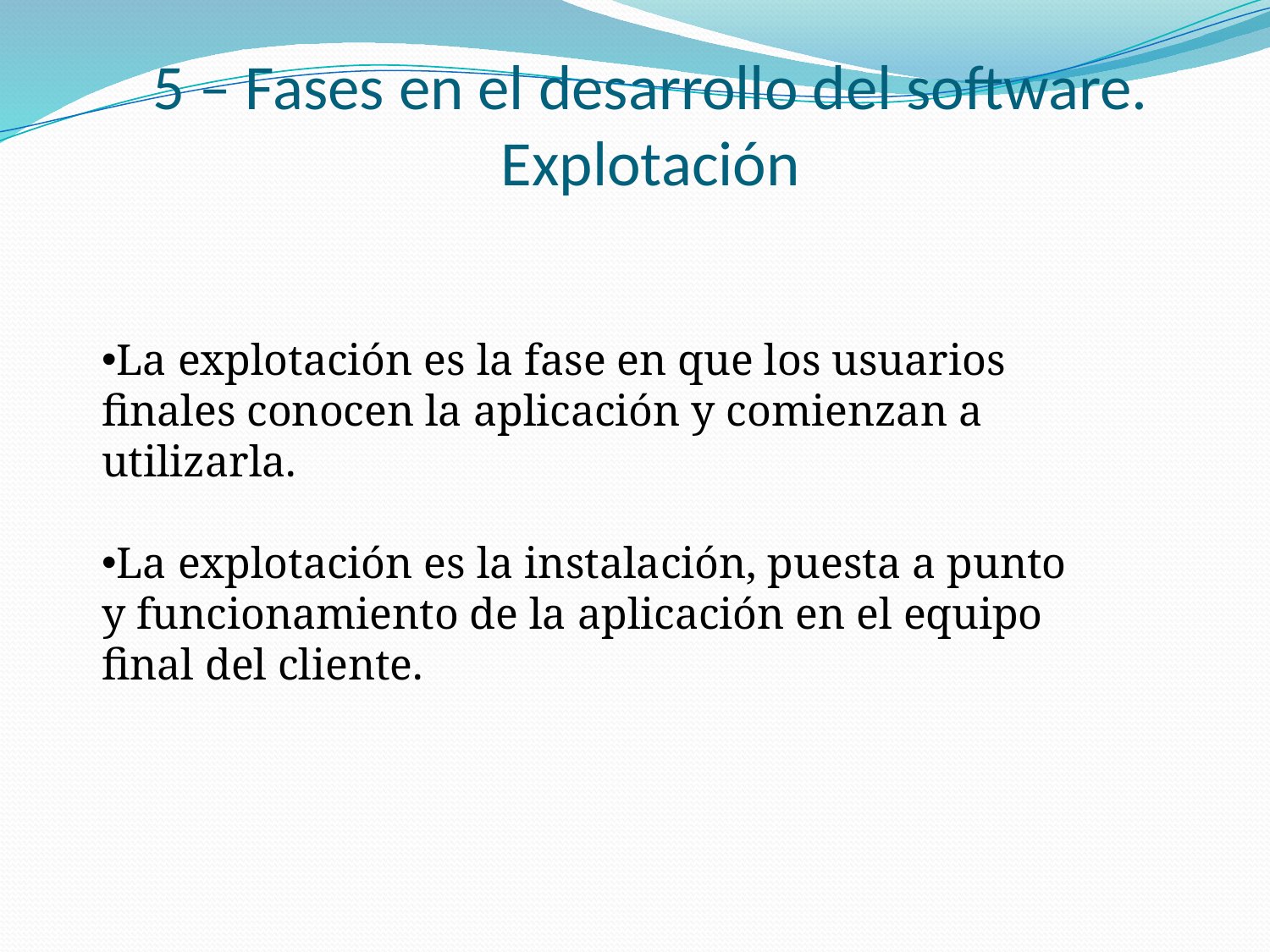

# 5 – Fases en el desarrollo del software. Explotación
La explotación es la fase en que los usuarios finales conocen la aplicación y comienzan a utilizarla.

La explotación es la instalación, puesta a punto y funcionamiento de la aplicación en el equipo final del cliente.